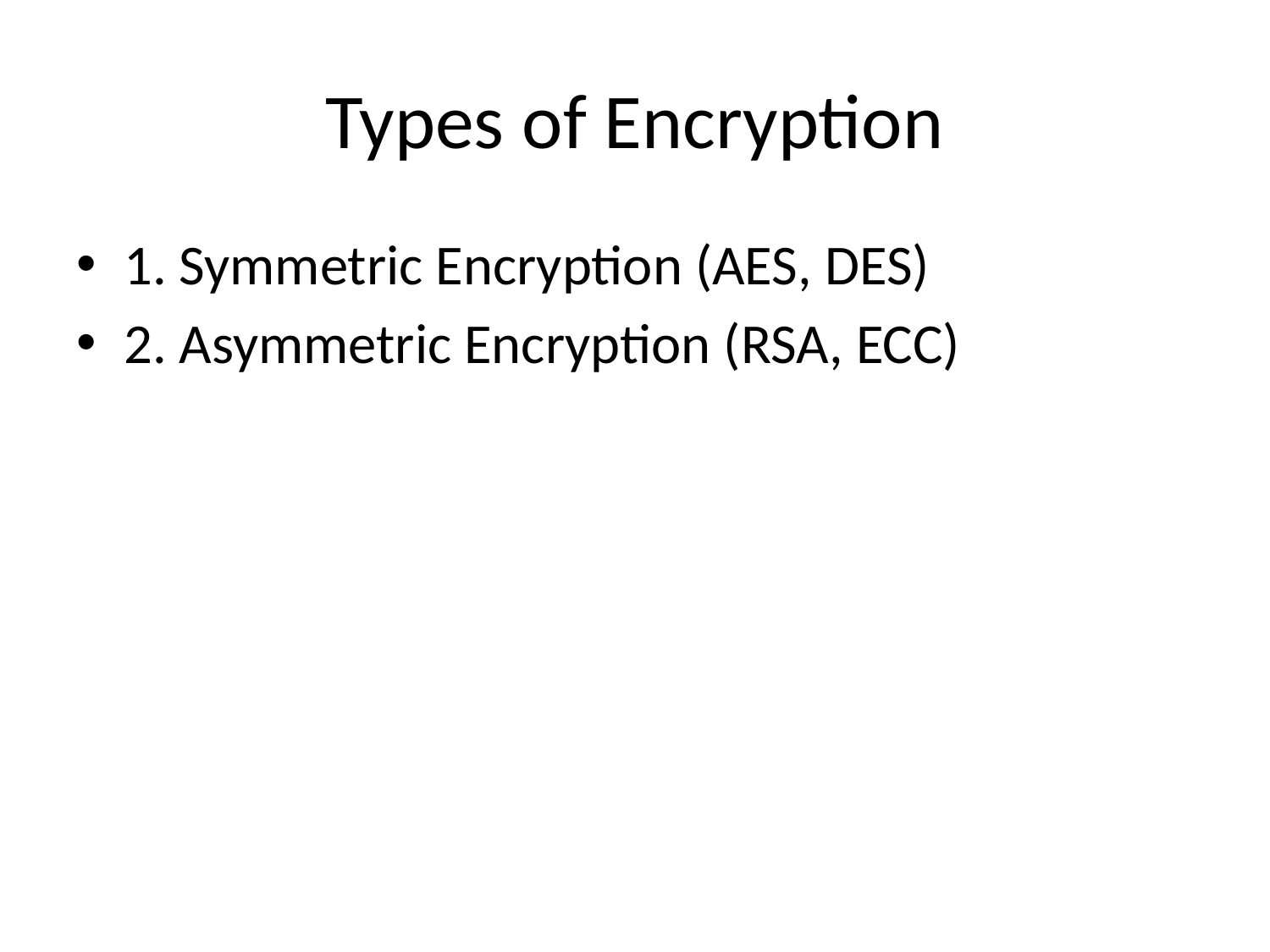

# Types of Encryption
1. Symmetric Encryption (AES, DES)
2. Asymmetric Encryption (RSA, ECC)